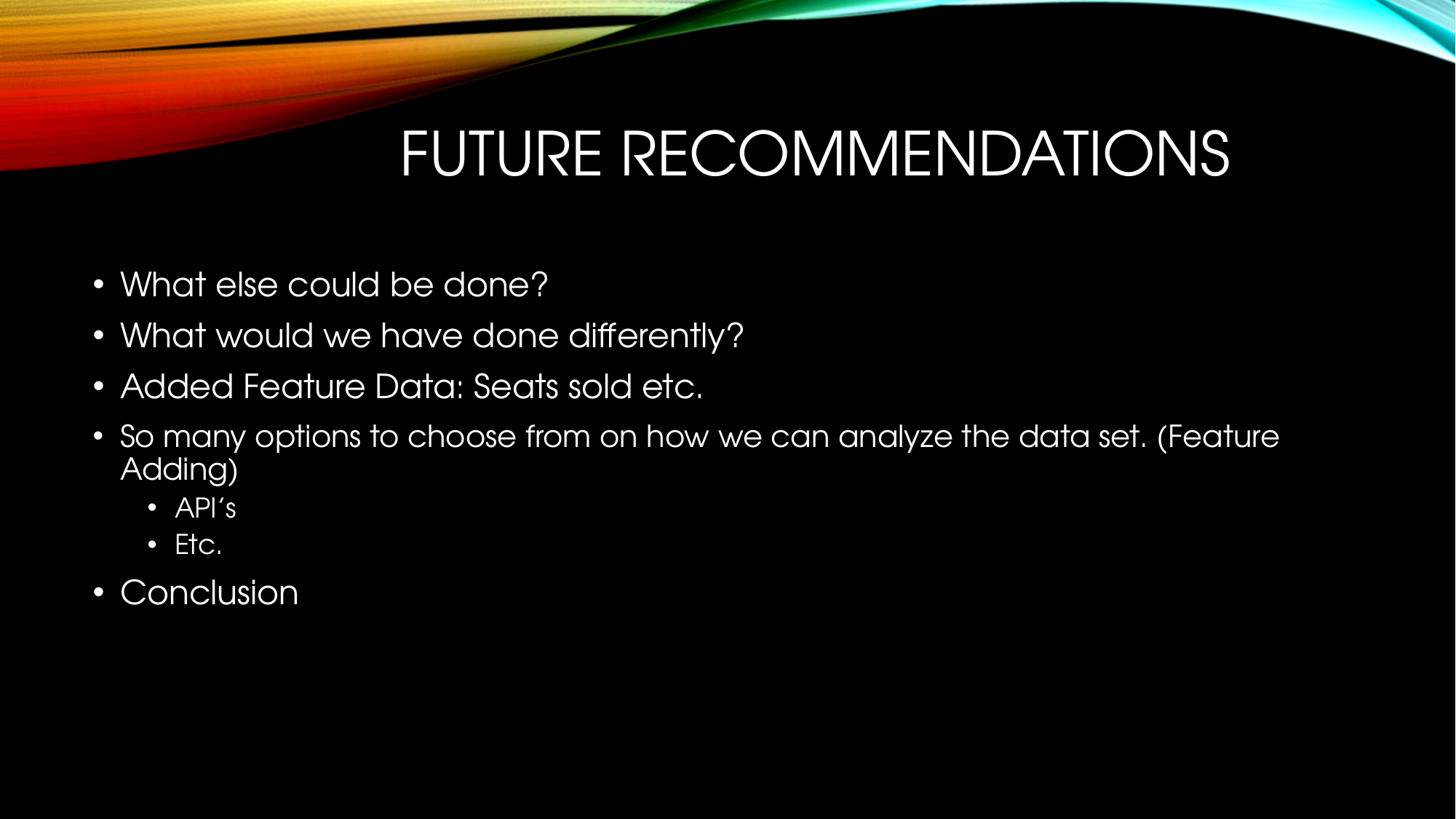

# Future Recommendations
What else could be done?
What would we have done differently?
Added Feature Data: Seats sold etc.
So many options to choose from on how we can analyze the data set. (Feature Adding)
API’s
Etc.
Conclusion